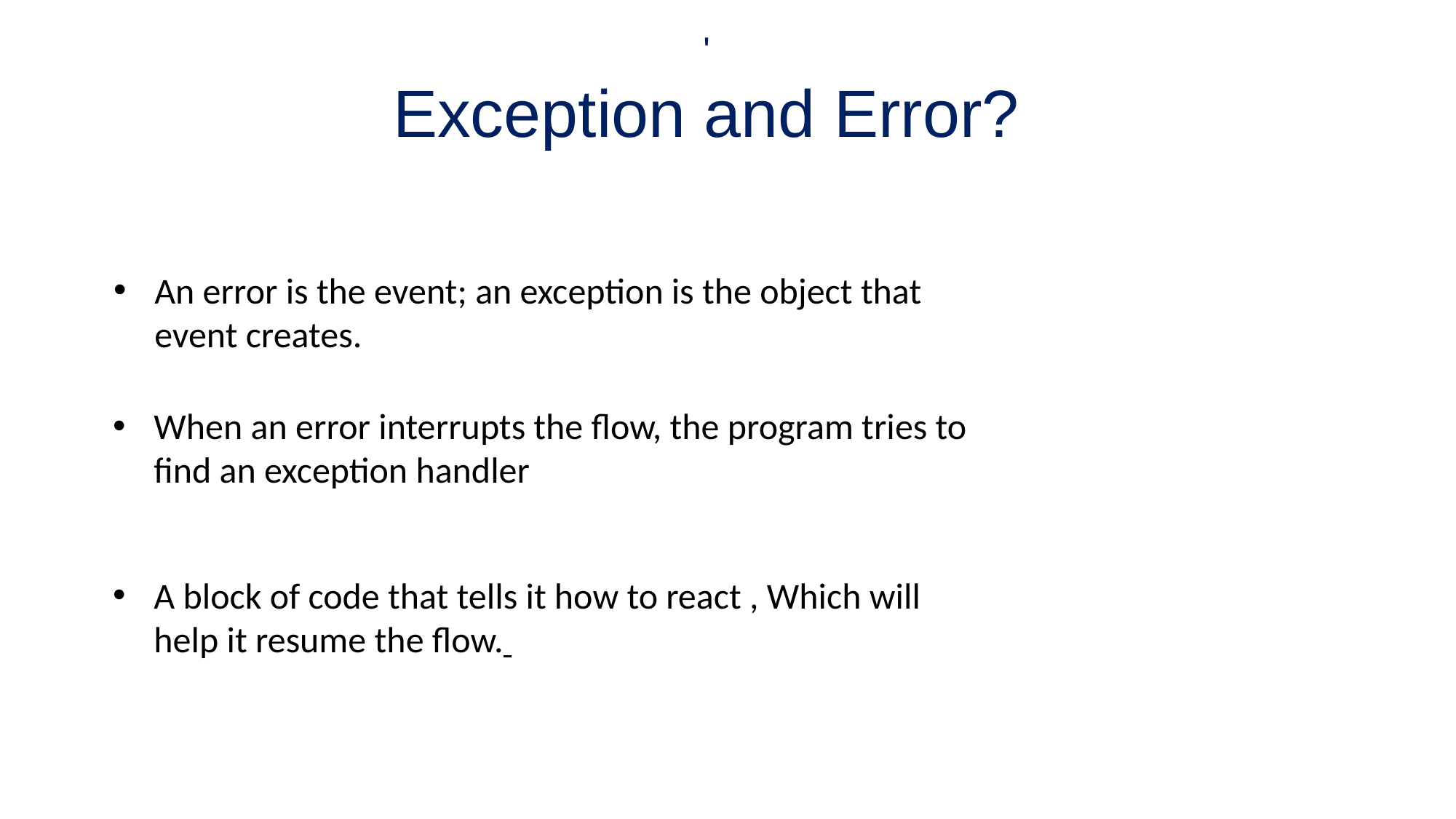

'
Exception and Error?
An error is the event; an exception is the object that event creates.

When an error interrupts the flow, the program tries to find an exception handler

A block of code that tells it how to react , Which will help it resume the flow.